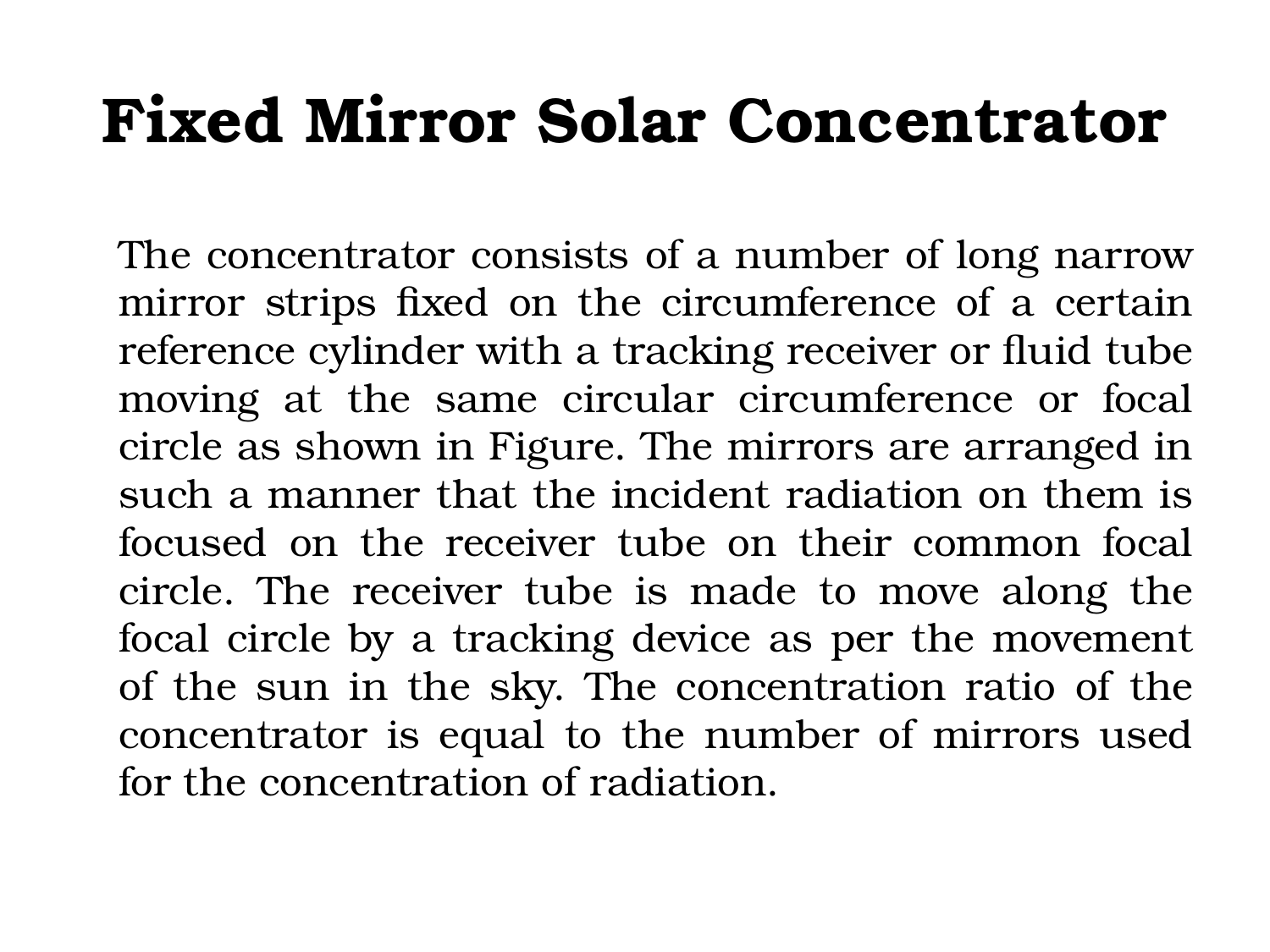

# Fixed Mirror Solar Concentrator
	The concentrator consists of a number of long narrow mirror strips fixed on the circumference of a certain reference cylinder with a tracking receiver or fluid tube moving at the same circular circumference or focal circle as shown in Figure. The mirrors are arranged in such a manner that the incident radiation on them is focused on the receiver tube on their common focal circle. The receiver tube is made to move along the focal circle by a tracking device as per the movement of the sun in the sky. The concentration ratio of the concentrator is equal to the number of mirrors used for the concentration of radiation.